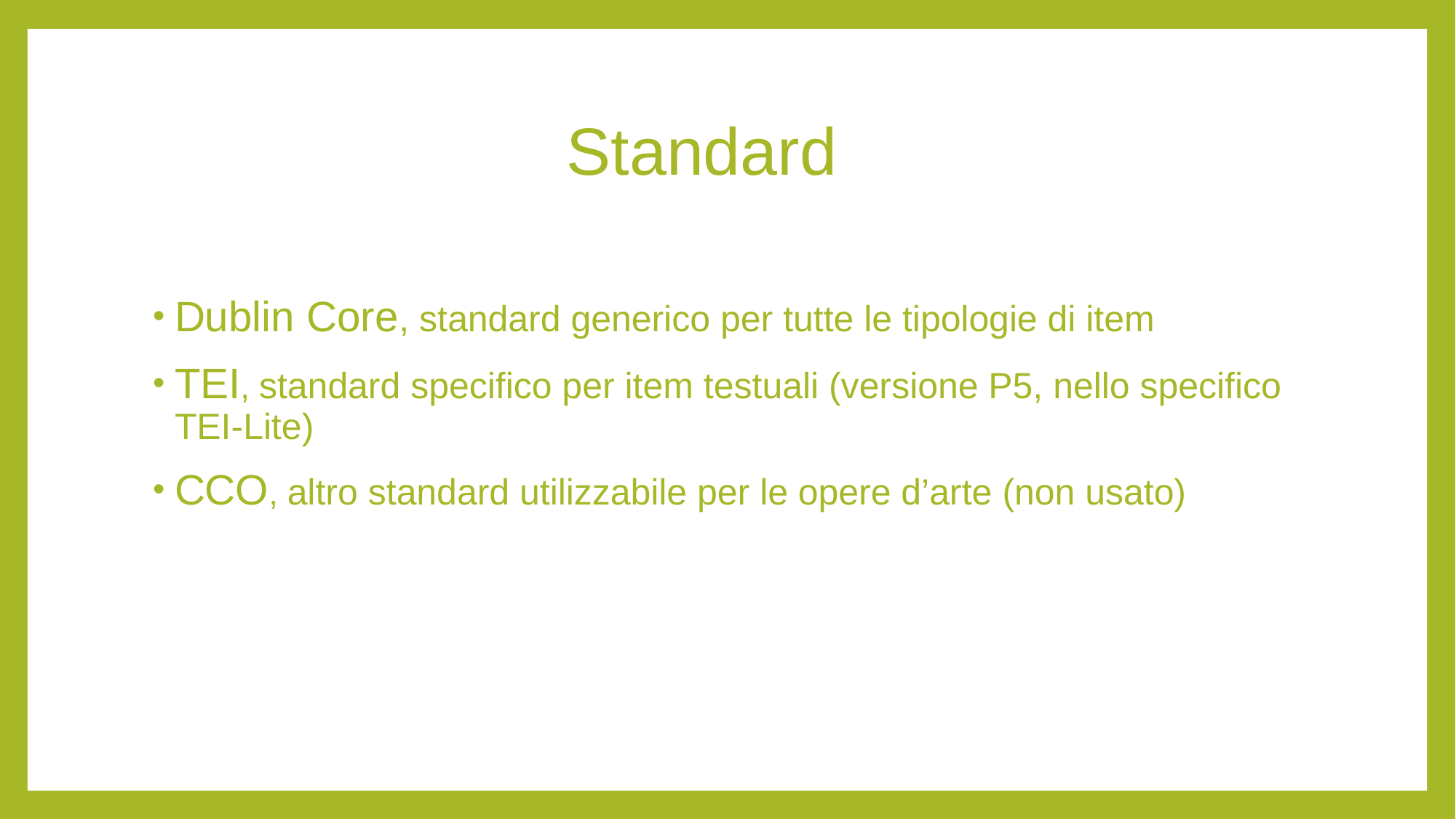

# Standard
Dublin Core, standard generico per tutte le tipologie di item
TEI, standard specifico per item testuali (versione P5, nello specifico TEI-Lite)
CCO, altro standard utilizzabile per le opere d’arte (non usato)